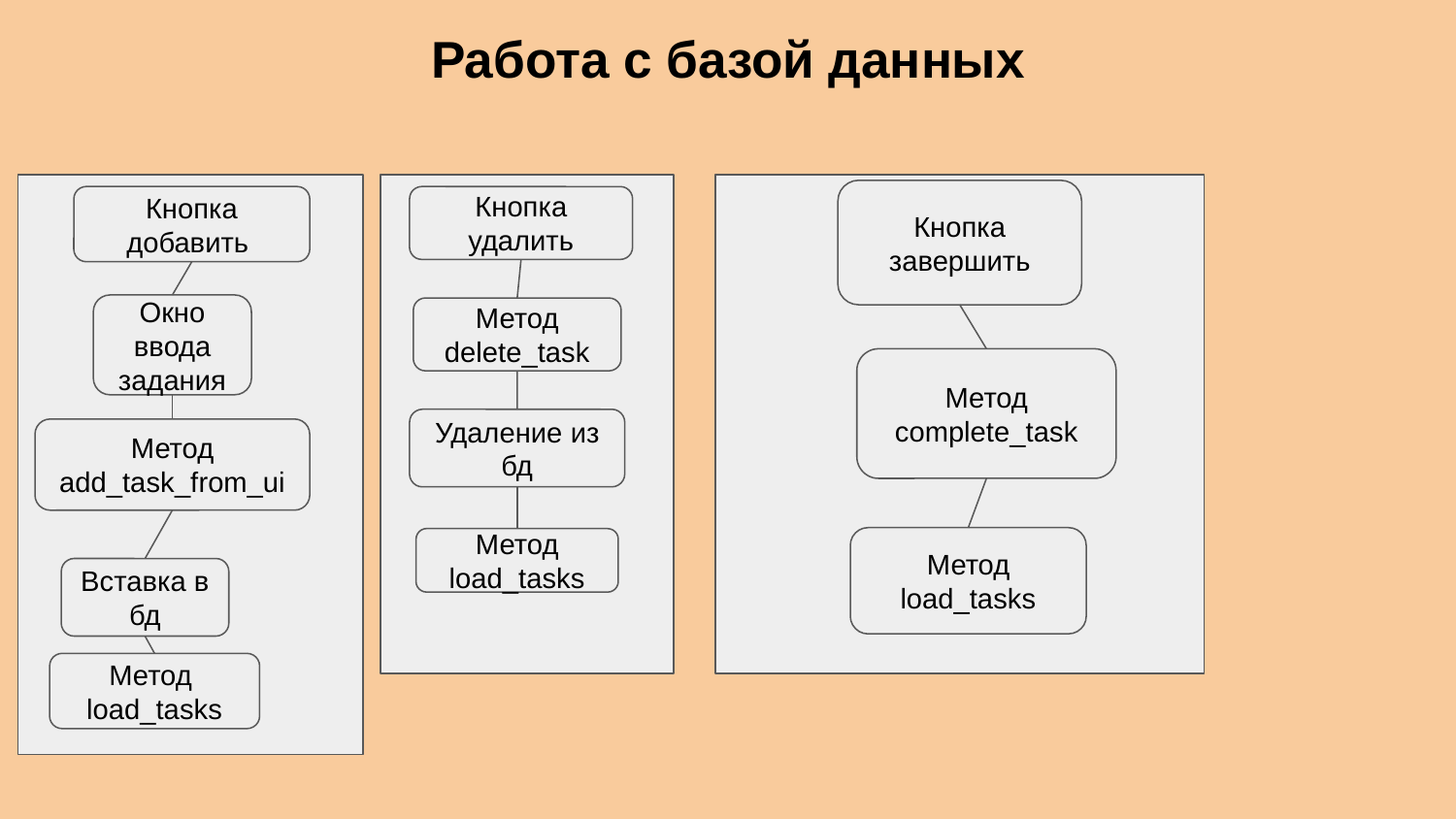

# Работа с базой данных

Кнопка завершить
Кнопка добавить
Кнопка удалить

Окно ввода задания
Метод delete_task
Метод complete_task
Удаление из бд
Метод
add_task_from_ui
Метод load_tasks
Метод load_tasks
Вставка в бд
Метод
load_tasks